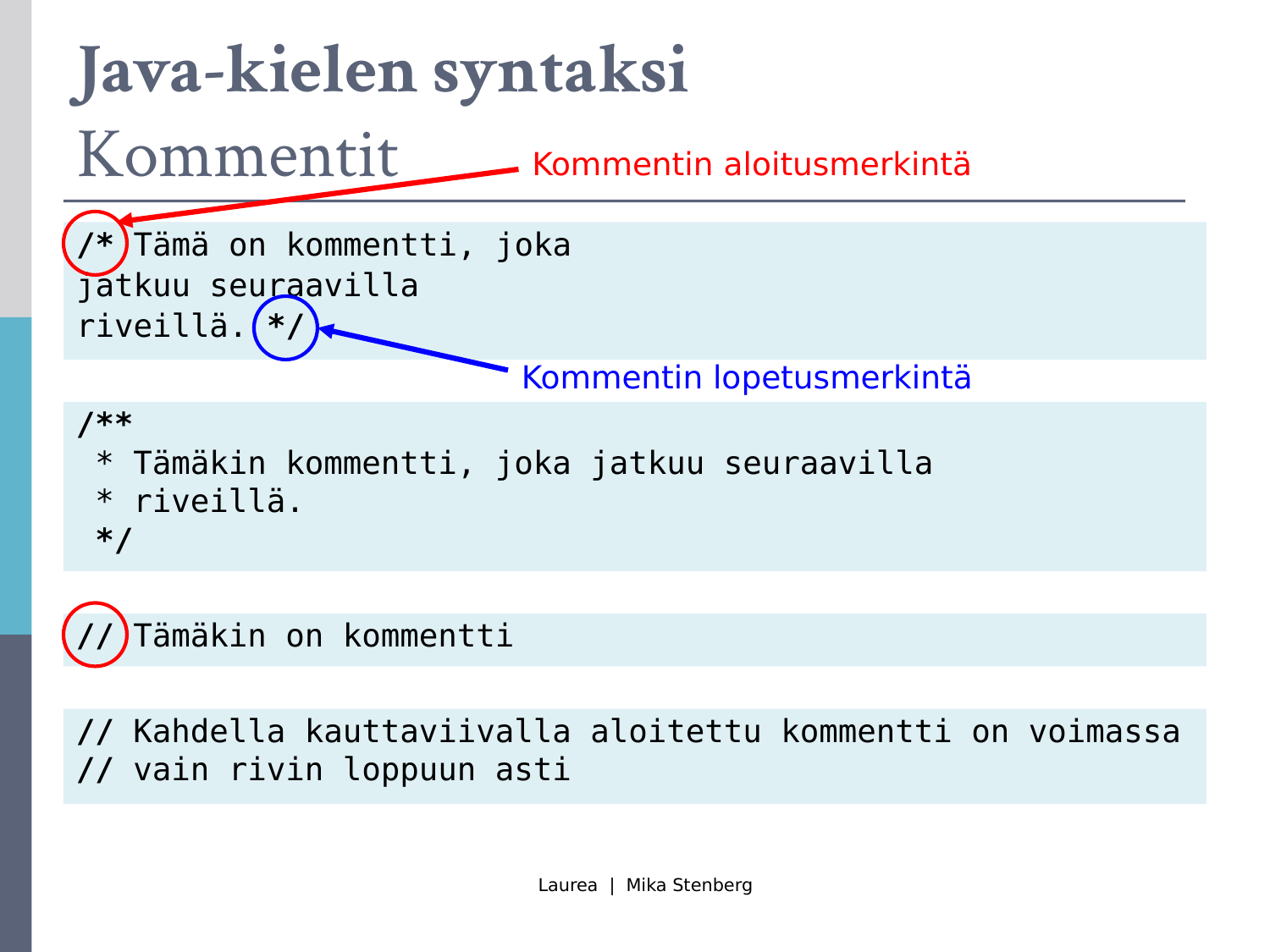

# Java-kielen syntaksi Kommentit
Kommentin aloitusmerkintä

/* Tämä on kommentti, joka
jatkuu seuraavilla
riveillä. */

Kommentin lopetusmerkintä
/**
 * Tämäkin kommentti, joka jatkuu seuraavilla
 * riveillä.
 */

// Tämäkin on kommentti
// Kahdella kauttaviivalla aloitettu kommentti on voimassa
// vain rivin loppuun asti
Laurea  |  Mika Stenberg